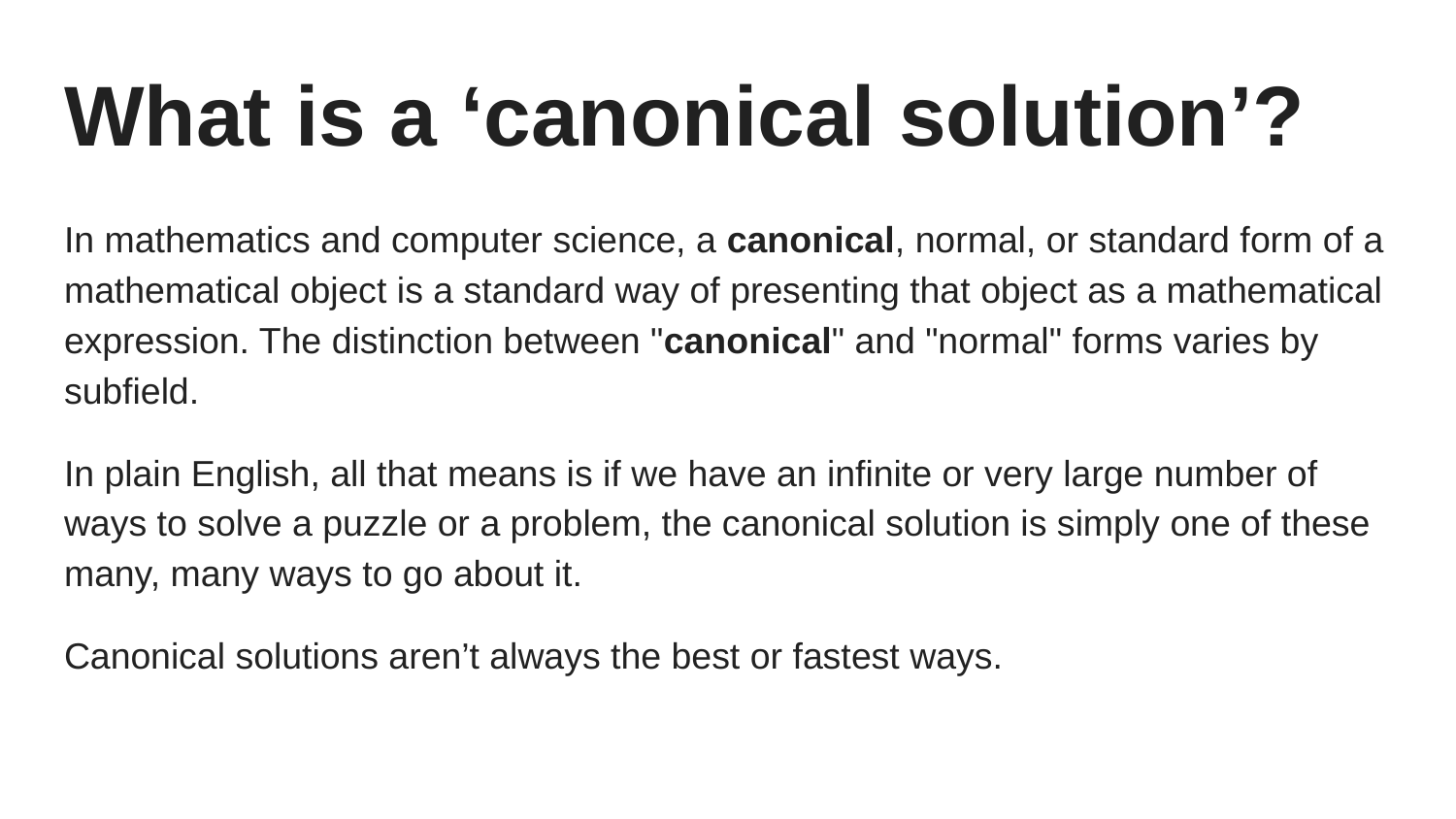

# What is a ‘canonical solution’?
In mathematics and computer science, a canonical, normal, or standard form of a mathematical object is a standard way of presenting that object as a mathematical expression. The distinction between "canonical" and "normal" forms varies by subfield.
In plain English, all that means is if we have an infinite or very large number of ways to solve a puzzle or a problem, the canonical solution is simply one of these many, many ways to go about it.
Canonical solutions aren’t always the best or fastest ways.